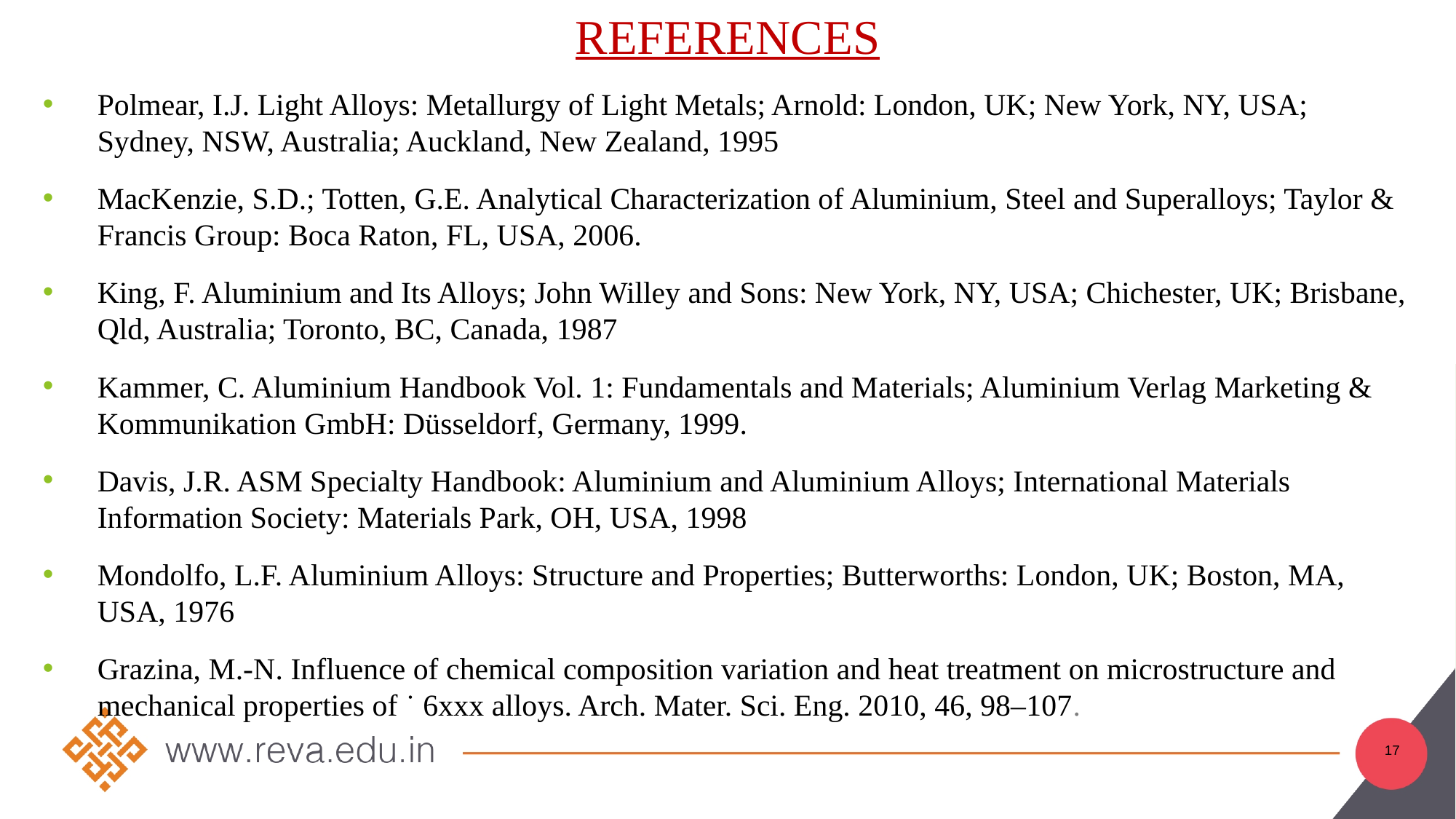

REFERENCES
Polmear, I.J. Light Alloys: Metallurgy of Light Metals; Arnold: London, UK; New York, NY, USA; Sydney, NSW, Australia; Auckland, New Zealand, 1995
MacKenzie, S.D.; Totten, G.E. Analytical Characterization of Aluminium, Steel and Superalloys; Taylor & Francis Group: Boca Raton, FL, USA, 2006.
King, F. Aluminium and Its Alloys; John Willey and Sons: New York, NY, USA; Chichester, UK; Brisbane, Qld, Australia; Toronto, BC, Canada, 1987
Kammer, C. Aluminium Handbook Vol. 1: Fundamentals and Materials; Aluminium Verlag Marketing & Kommunikation GmbH: Düsseldorf, Germany, 1999.
Davis, J.R. ASM Specialty Handbook: Aluminium and Aluminium Alloys; International Materials Information Society: Materials Park, OH, USA, 1998
Mondolfo, L.F. Aluminium Alloys: Structure and Properties; Butterworths: London, UK; Boston, MA, USA, 1976
Grazina, M.-N. Influence of chemical composition variation and heat treatment on microstructure and mechanical properties of ˙ 6xxx alloys. Arch. Mater. Sci. Eng. 2010, 46, 98–107.
17